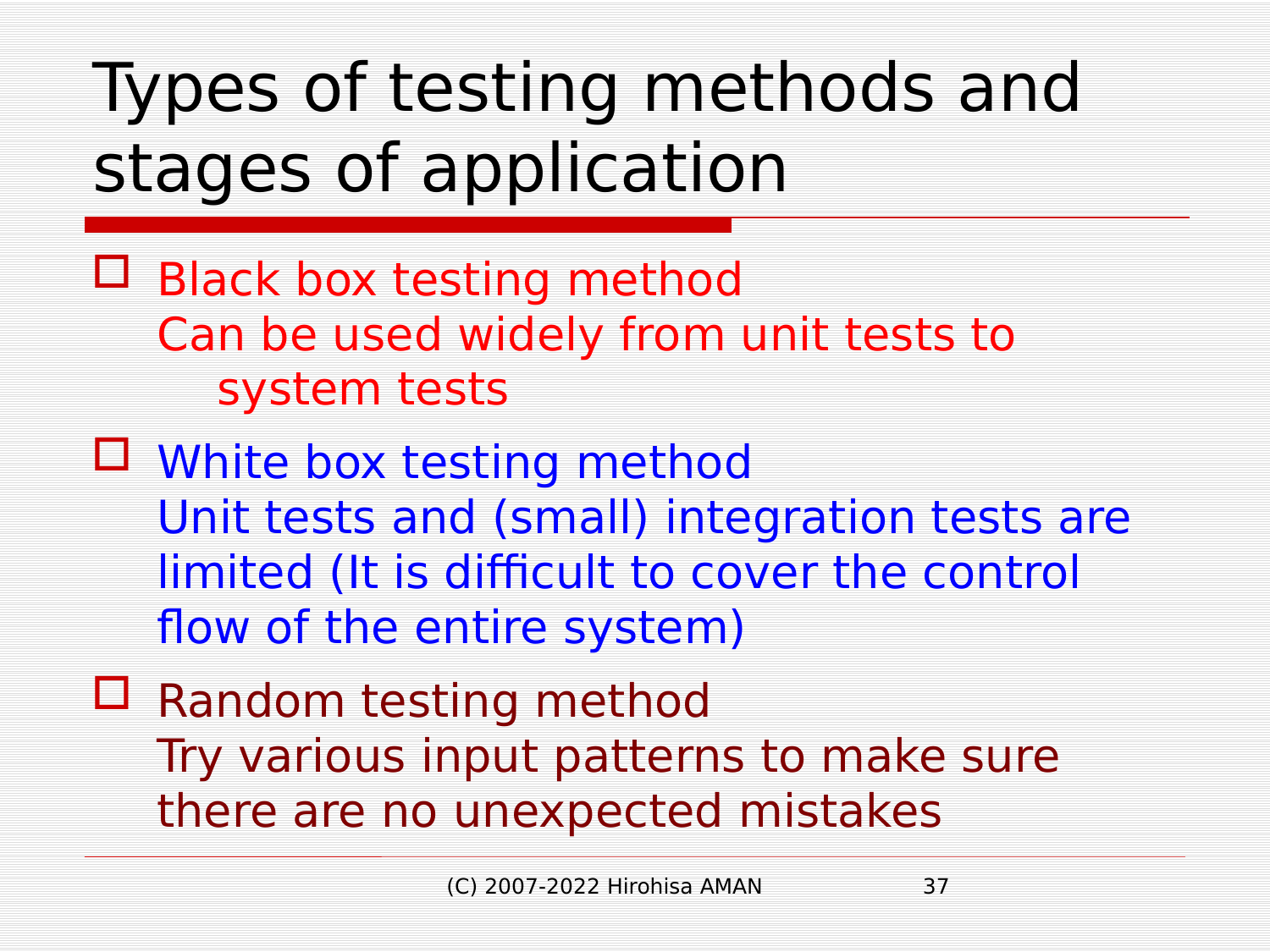

# Types of testing methods and stages of application
Black box testing method
Can be used widely from unit tests to system tests
White box testing method
 	Unit tests and (small) integration tests are limited (It is difficult to cover the control flow of the entire system)
Random testing method
	Try various input patterns to make sure there are no unexpected mistakes
(C) 2007-2022 Hirohisa AMAN
37